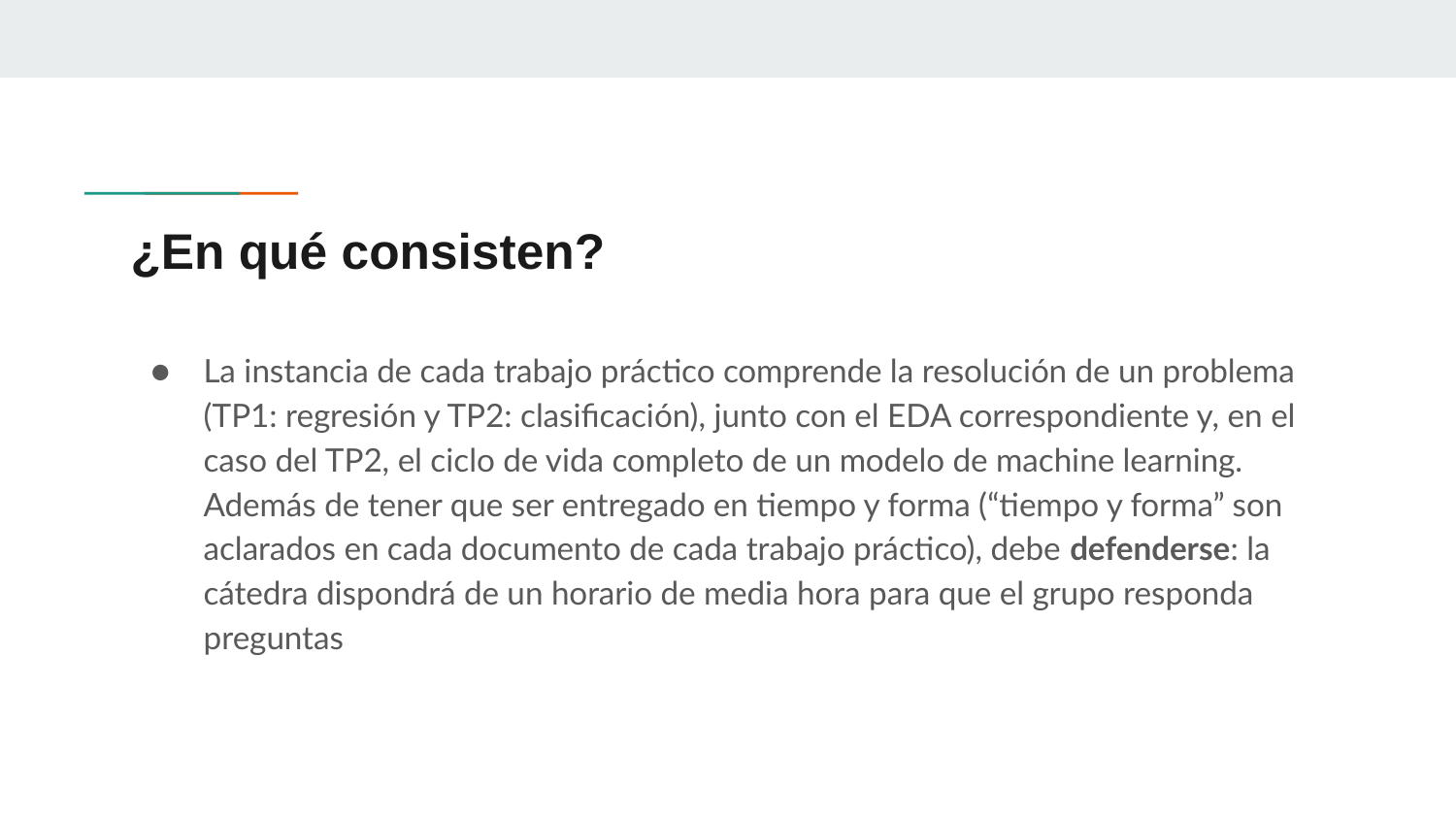

# ¿En qué consisten?
La instancia de cada trabajo práctico comprende la resolución de un problema (TP1: regresión y TP2: clasificación), junto con el EDA correspondiente y, en el caso del TP2, el ciclo de vida completo de un modelo de machine learning. Además de tener que ser entregado en tiempo y forma (“tiempo y forma” son aclarados en cada documento de cada trabajo práctico), debe defenderse: la cátedra dispondrá de un horario de media hora para que el grupo responda preguntas